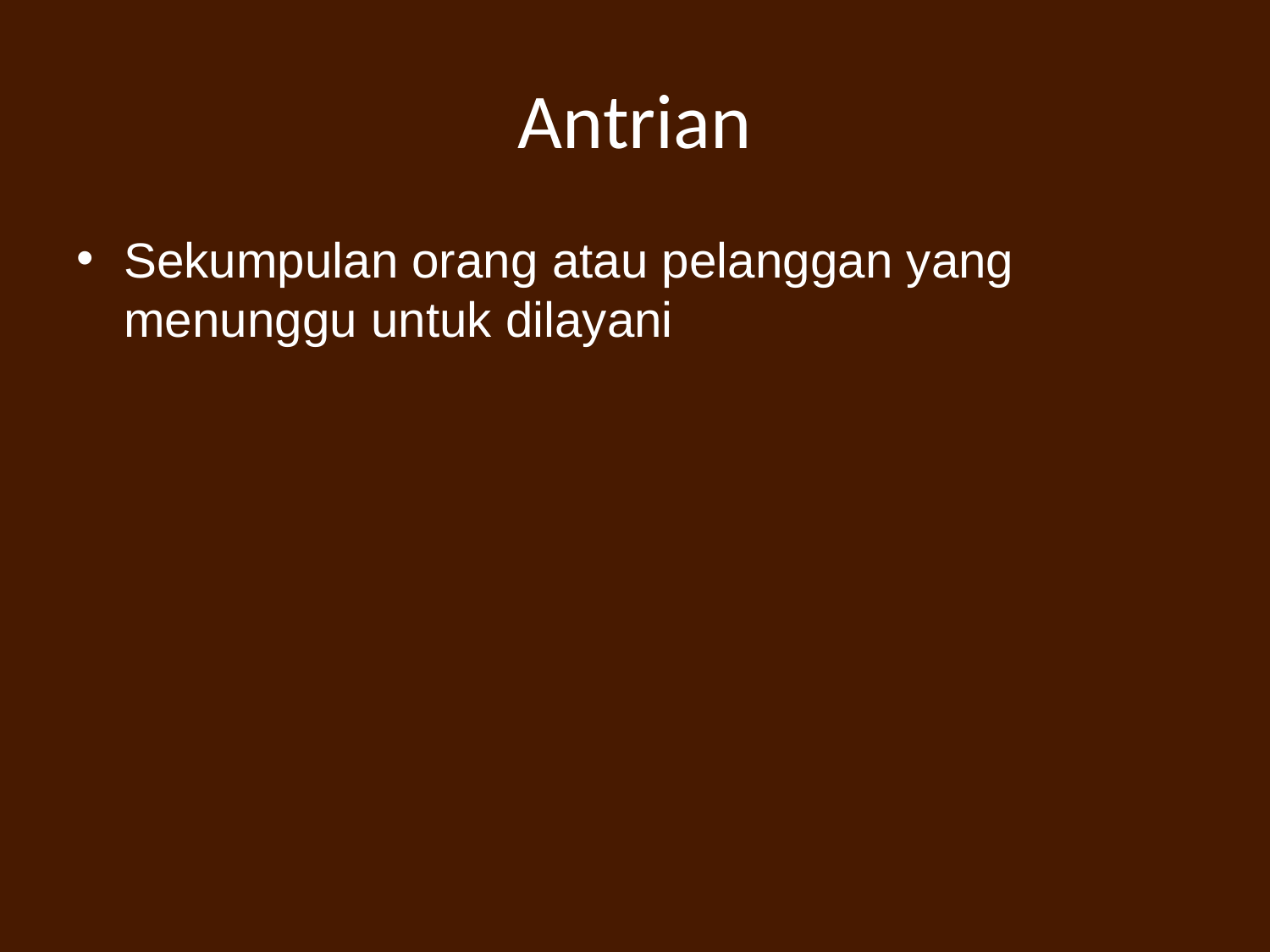

# Antrian
Sekumpulan orang atau pelanggan yang menunggu untuk dilayani